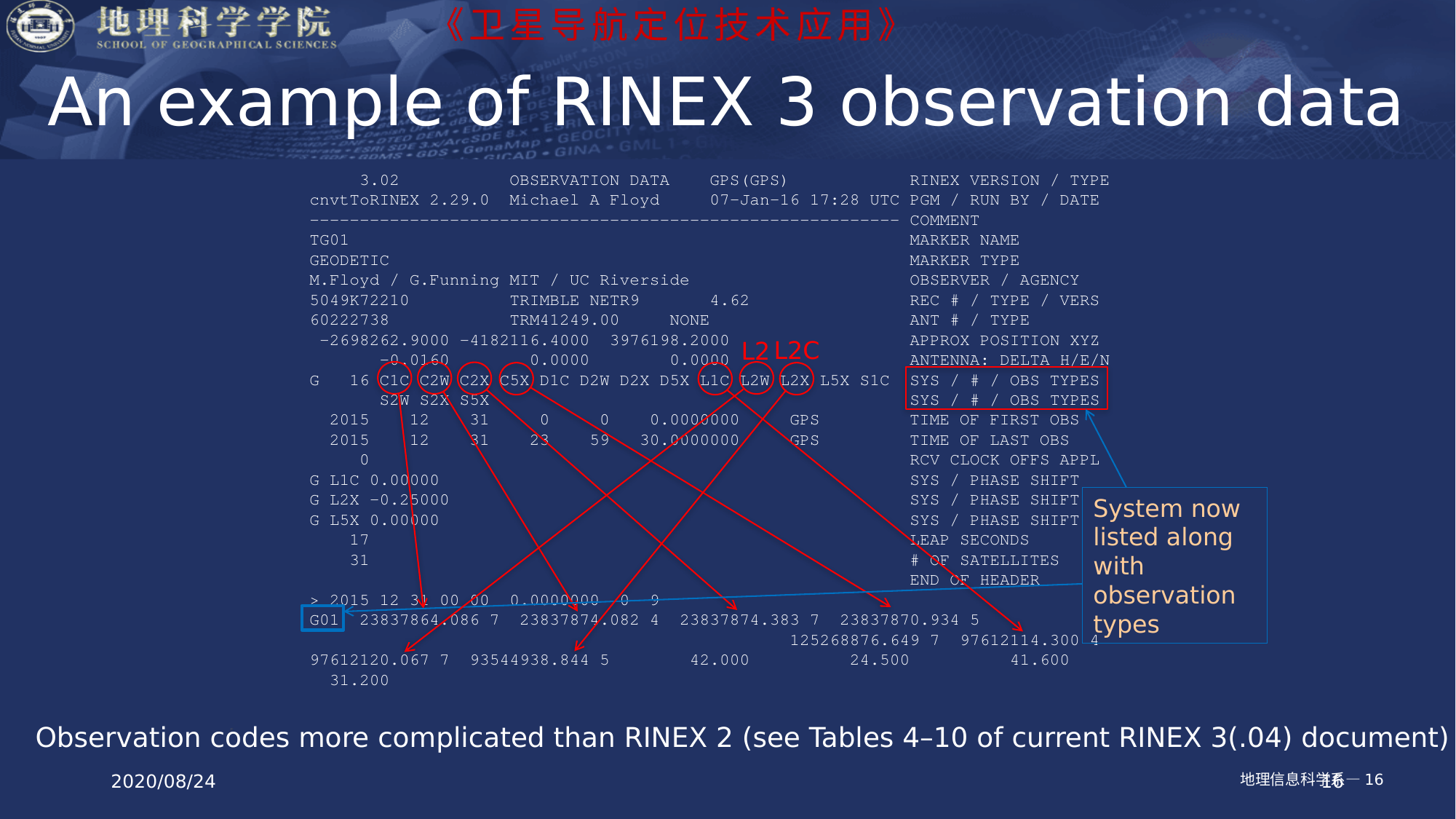

# An example of RINEX 3 observation data
     3.02           OBSERVATION DATA    GPS(GPS)            RINEX VERSION / TYPE
cnvtToRINEX 2.29.0  Michael A Floyd     07-Jan-16 17:28 UTC PGM / RUN BY / DATE
----------------------------------------------------------- COMMENT
TG01                                                        MARKER NAME
GEODETIC                                                    MARKER TYPE
M.Floyd / G.Funning MIT / UC Riverside                      OBSERVER / AGENCY
5049K72210          TRIMBLE NETR9       4.62                REC # / TYPE / VERS
60222738            TRM41249.00     NONE                    ANT # / TYPE
 -2698262.9000 -4182116.4000  3976198.2000                  APPROX POSITION XYZ
       -0.0160        0.0000        0.0000                  ANTENNA: DELTA H/E/N
G   16 C1C C2W C2X C5X D1C D2W D2X D5X L1C L2W L2X L5X S1C  SYS / # / OBS TYPES
       S2W S2X S5X                                          SYS / # / OBS TYPES
  2015    12    31     0     0    0.0000000     GPS         TIME OF FIRST OBS
  2015    12    31    23    59   30.0000000     GPS         TIME OF LAST OBS
     0                                                      RCV CLOCK OFFS APPL
G L1C 0.00000                                               SYS / PHASE SHIFT
G L2X -0.25000                                              SYS / PHASE SHIFT
G L5X 0.00000                                               SYS / PHASE SHIFT
    17                                                      LEAP SECONDS
    31                                                      # OF SATELLITES
                                                            END OF HEADER
> 2015 12 31 00 00  0.0000000  0  9
G01  23837864.086 7  23837874.082 4  23837874.383 7  23837870.934 5                                                                 125268876.649 7  97612114.300 4  97612120.067 7  93544938.844 5        42.000          24.500          41.600          31.200
L2C
L2

System now listed along with observation types

Observation codes more complicated than RINEX 2 (see Tables 4–10 of current RINEX 3(.04) document)
2020/08/24
16